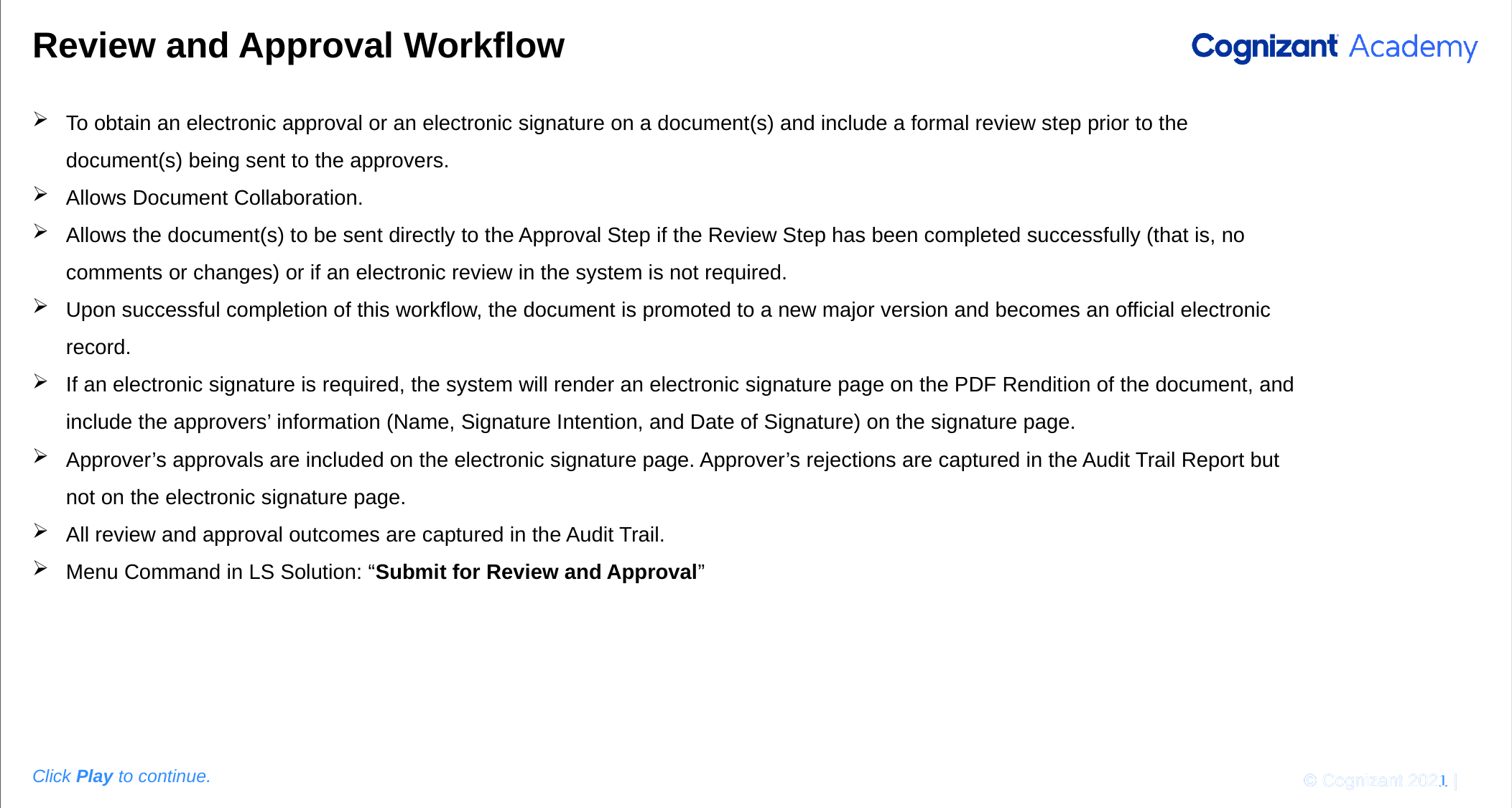

Please add the graphic description here.
# Review and Approval Workflow
To obtain an electronic approval or an electronic signature on a document(s) and include a formal review step prior to the document(s) being sent to the approvers.
Allows Document Collaboration.
Allows the document(s) to be sent directly to the Approval Step if the Review Step has been completed successfully (that is, no comments or changes) or if an electronic review in the system is not required.
Upon successful completion of this workflow, the document is promoted to a new major version and becomes an official electronic record.
If an electronic signature is required, the system will render an electronic signature page on the PDF Rendition of the document, and include the approvers’ information (Name, Signature Intention, and Date of Signature) on the signature page.
Approver’s approvals are included on the electronic signature page. Approver’s rejections are captured in the Audit Trail Report but not on the electronic signature page.
All review and approval outcomes are captured in the Audit Trail.
Menu Command in LS Solution: “Submit for Review and Approval”

© Cognizant 2020 |
Click Play to continue.